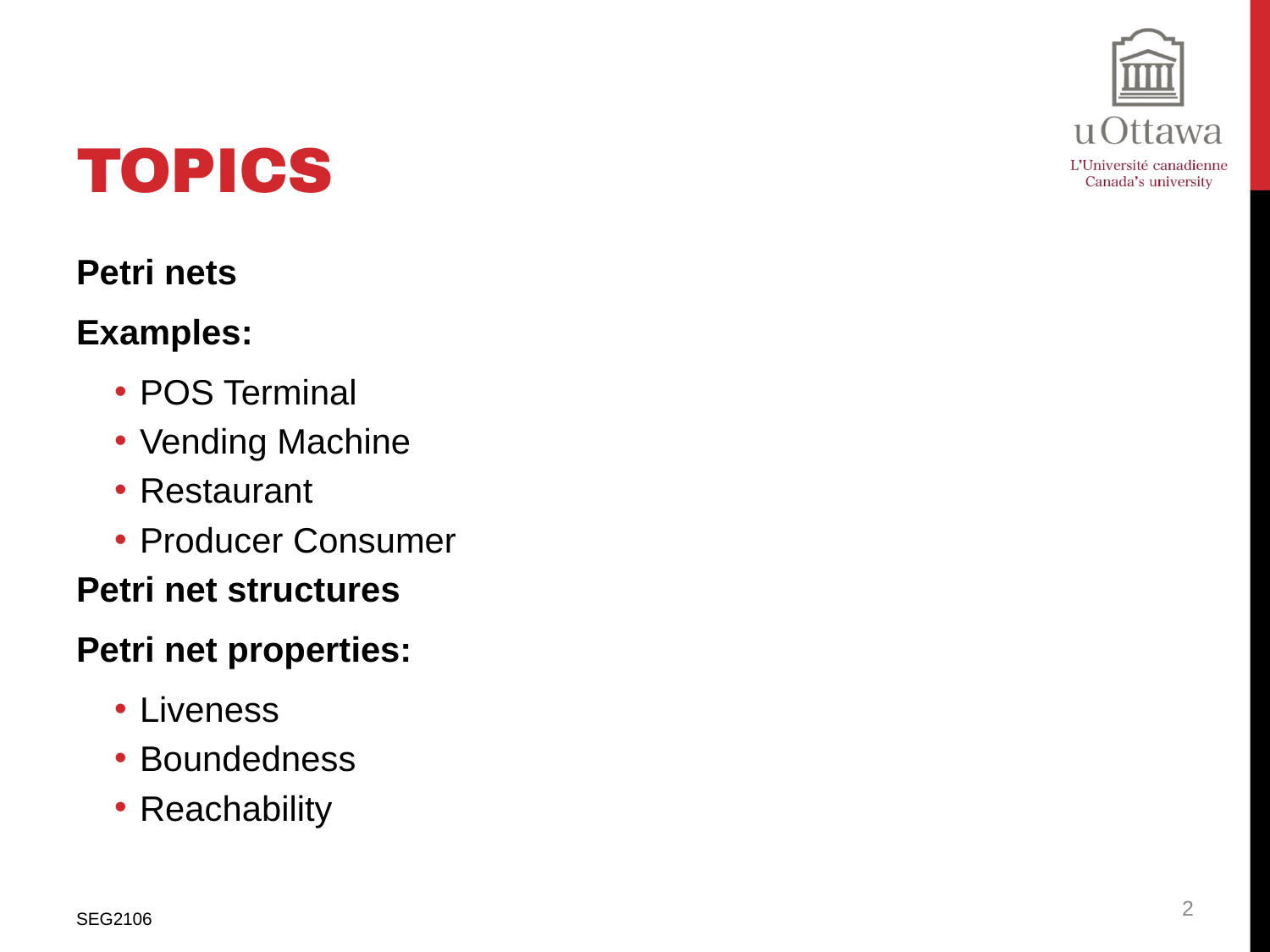

# Topics
Petri nets
Examples:
POS Terminal
Vending Machine
Restaurant
Producer Consumer
Petri net structures
Petri net properties:
Liveness
Boundedness
Reachability

2
SEG2106